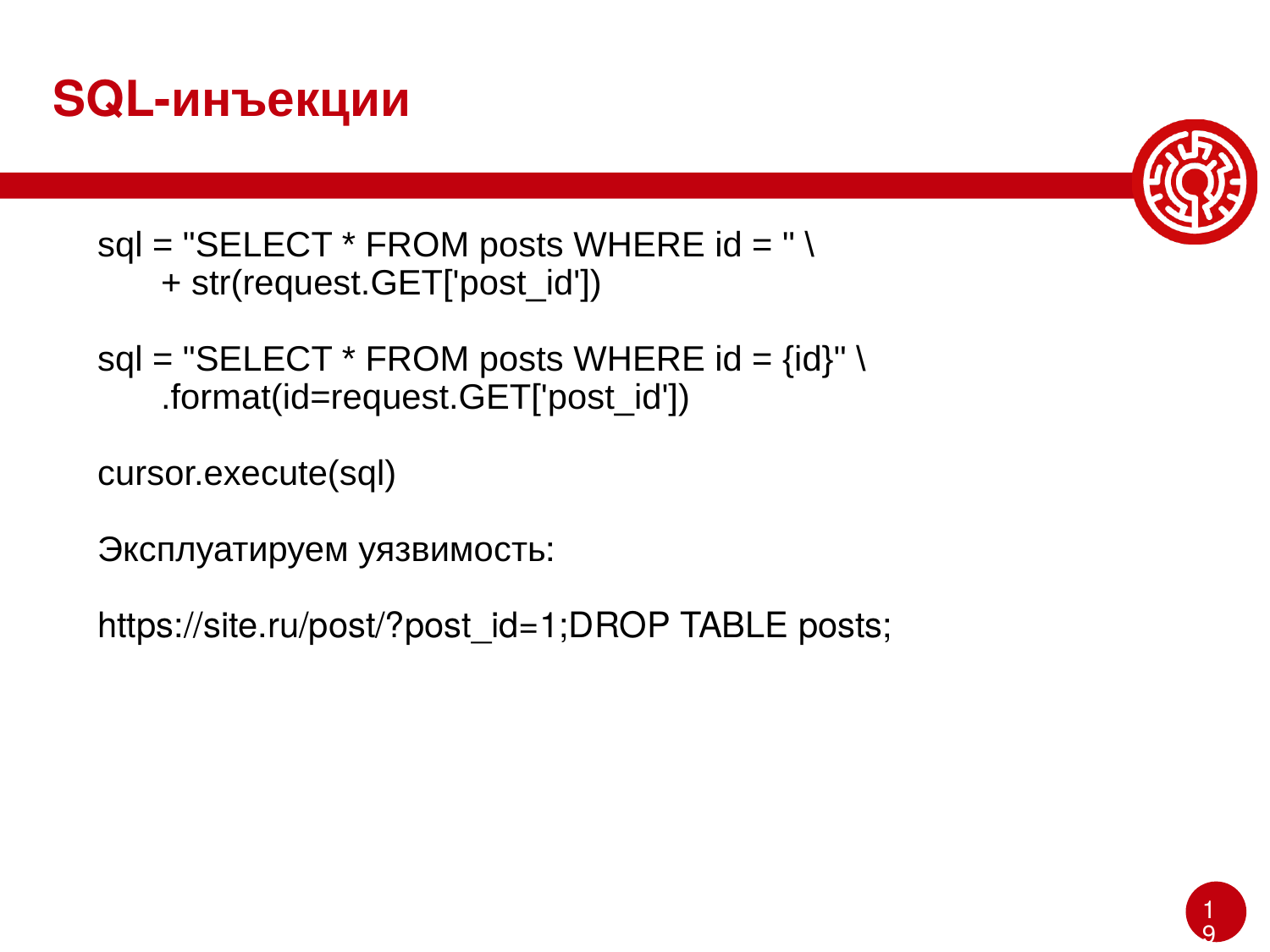

# SQL-инъекции
sql = "SELECT * FROM posts WHERE id = " \
+ str(request.GET['post_id'])

sql = "SELECT * FROM posts WHERE id = {id}" \
.format(id=request.GET['post_id'])

cursor.execute(sql)

Эксплуатируем уязвимость:

https://site.ru/post/?post_id=1;DROP TABLE posts;
19